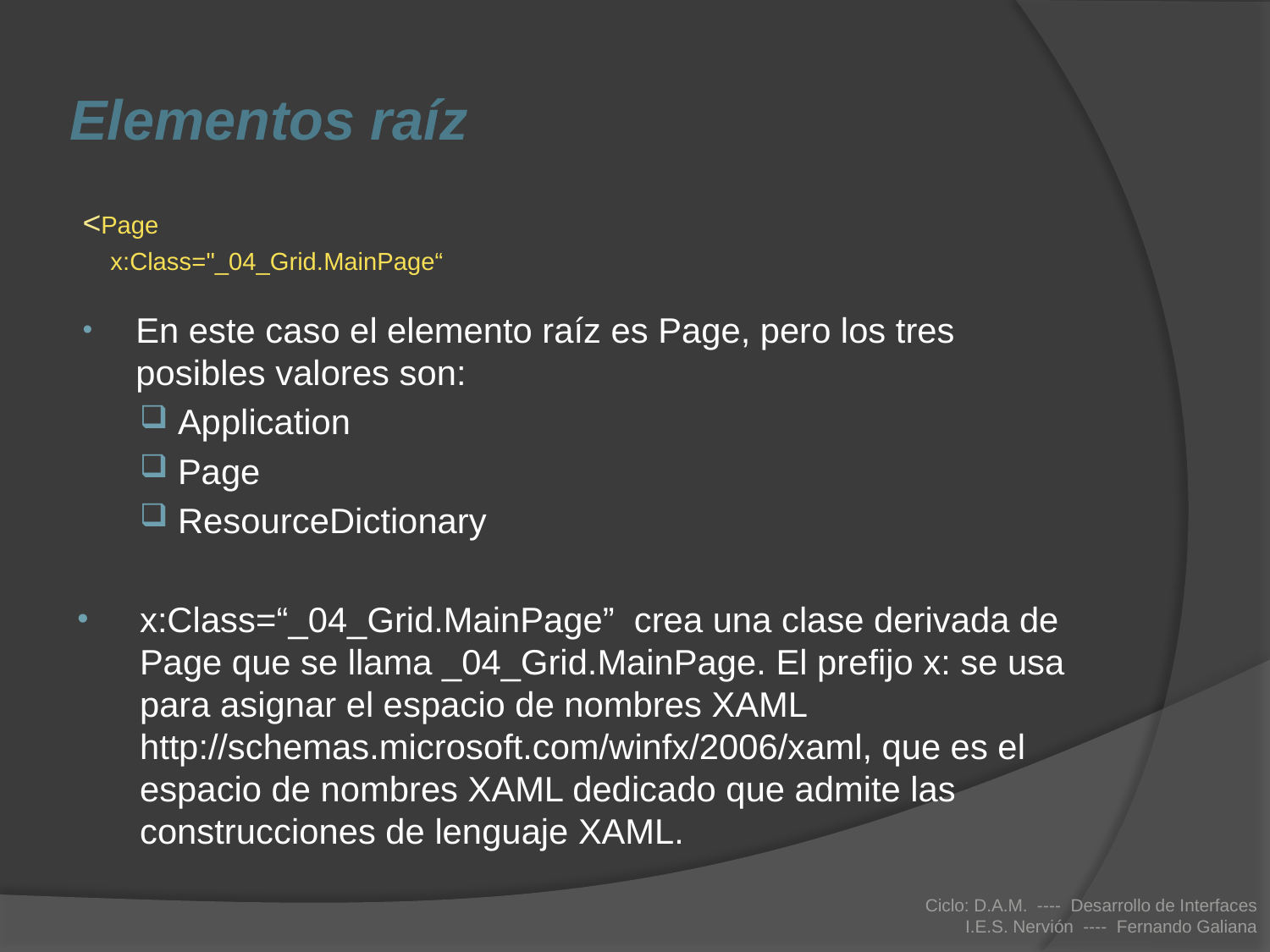

# Elementos raíz
<Page
    x:Class="_04_Grid.MainPage“

En este caso el elemento raíz es Page, pero los tres posibles valores son:
Application
Page
ResourceDictionary

x:Class=“_04_Grid.MainPage”  crea una clase derivada de Page que se llama _04_Grid.MainPage. El prefijo x: se usa para asignar el espacio de nombres XAML http://schemas.microsoft.com/winfx/2006/xaml, que es el espacio de nombres XAML dedicado que admite las construcciones de lenguaje XAML.

Ciclo: D.A.M.  ----  Desarrollo de Interfaces
I.E.S. Nervión  ----  Fernando Galiana